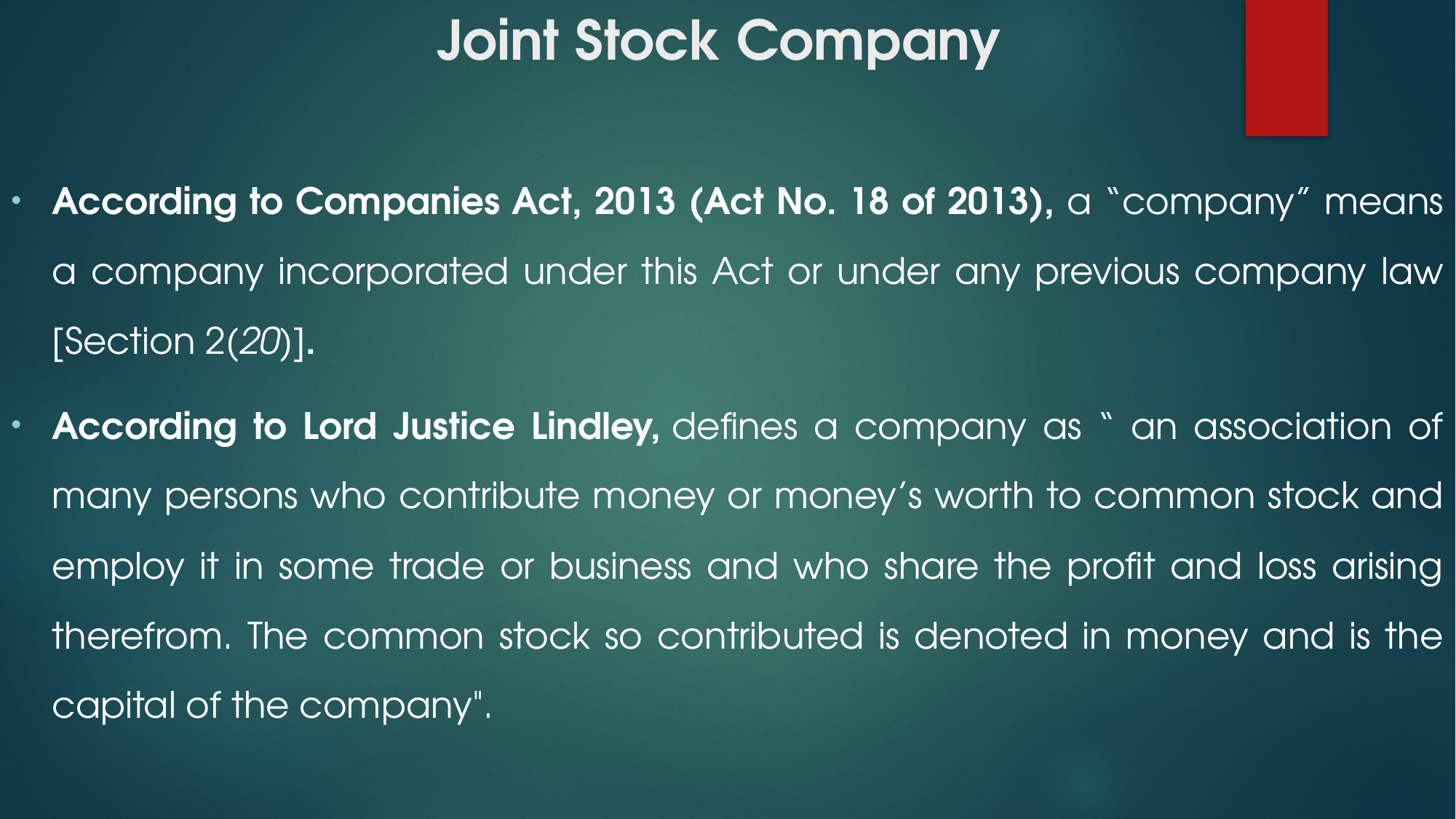

Joint Stock Company
According to Companies Act, 2013 (Act No. 18 of 2013), a “company” means a company incorporated under this Act or under any previous company law [Section 2(20)].
According to Lord Justice Lindley, defines a company as “ an association of many persons who contribute money or money’s worth to common stock and employ it in some trade or business and who share the profit and loss arising therefrom. The common stock so contributed is denoted in money and is the capital of the company".